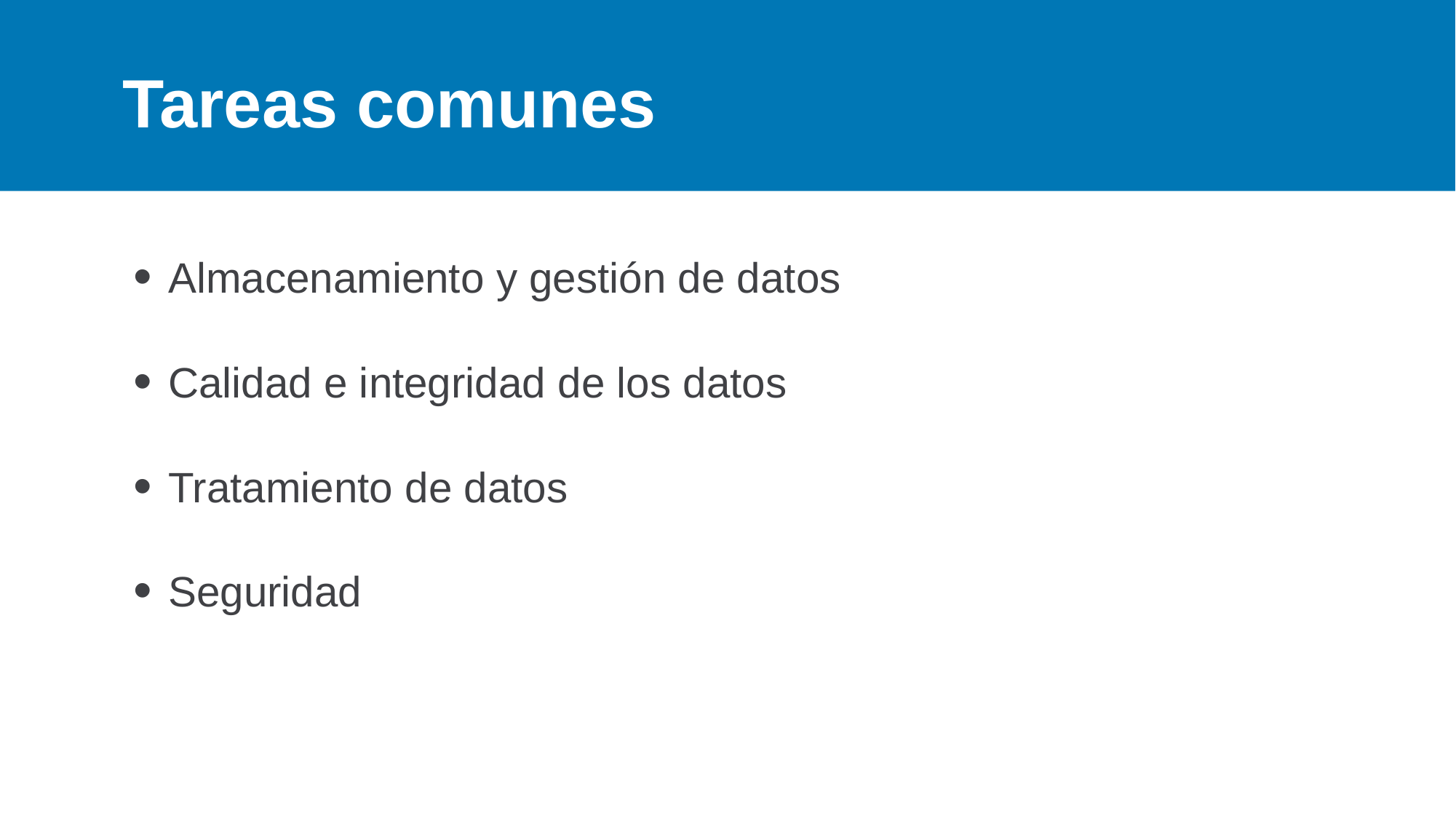

# Tareas comunes
Almacenamiento y gestión de datos
Calidad e integridad de los datos
Tratamiento de datos
Seguridad
Maximum 5 bullets. If you need more, create a new slide.